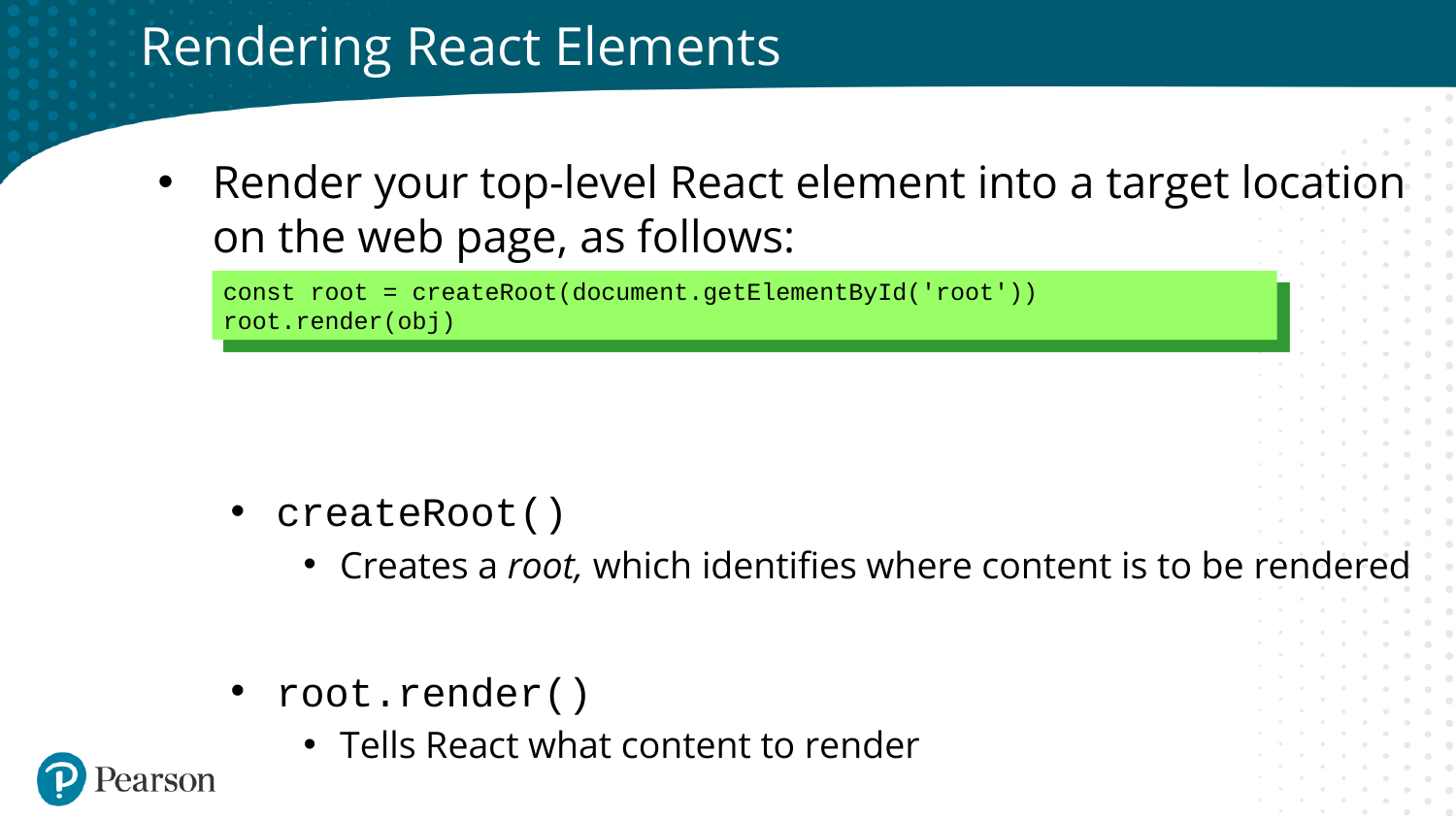

# Rendering React Elements
Render your top-level React element into a target location on the web page, as follows:

createRoot()
Creates a root, which identifies where content is to be rendered

root.render()
Tells React what content to render
const root = createRoot(document.getElementById('root'))
root.render(obj)